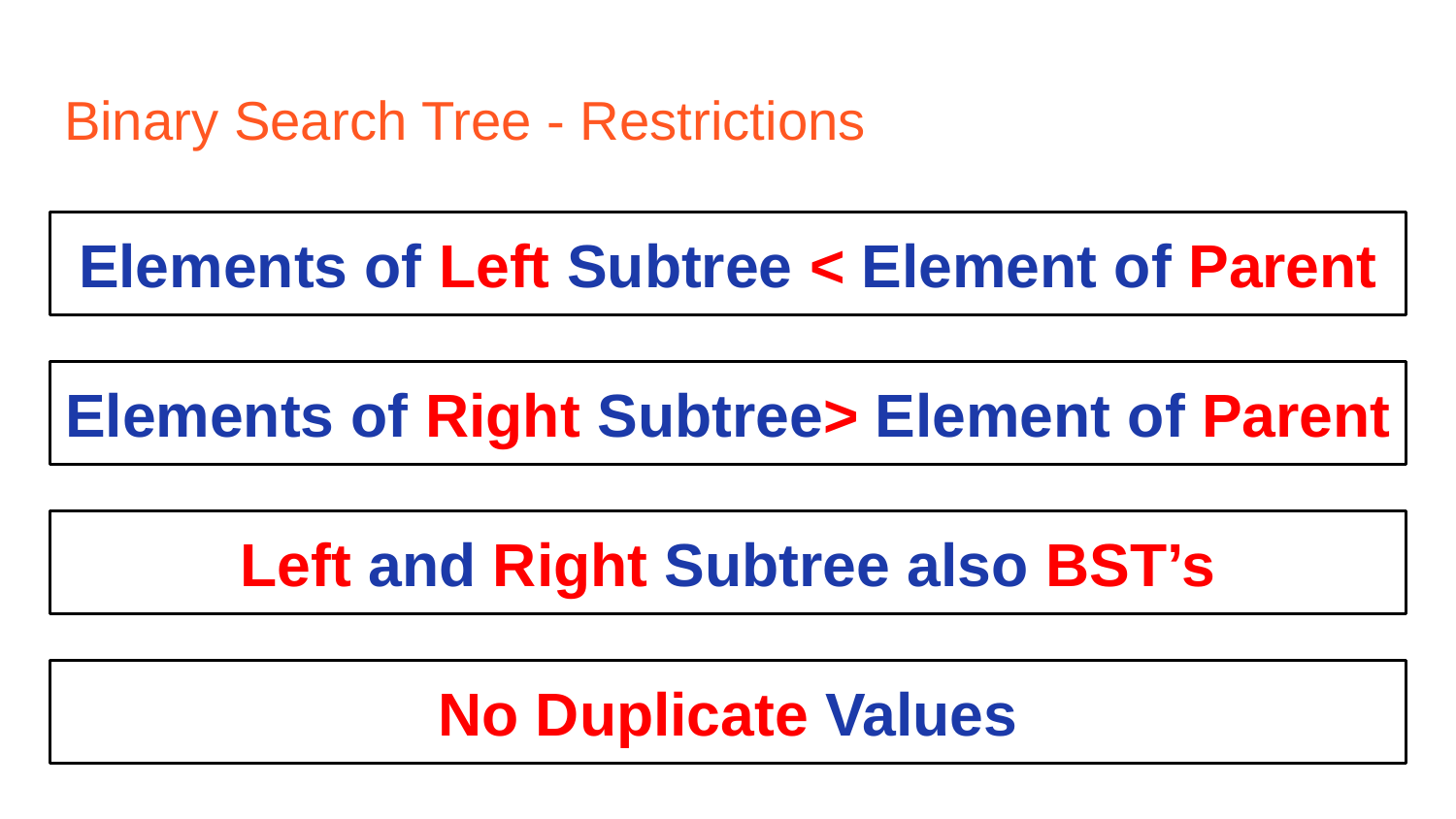

# Binary Search Tree - Restrictions
Elements of Left Subtree < Element of Parent
Elements of Right Subtree> Element of Parent
Left and Right Subtree also BST’s
No Duplicate Values